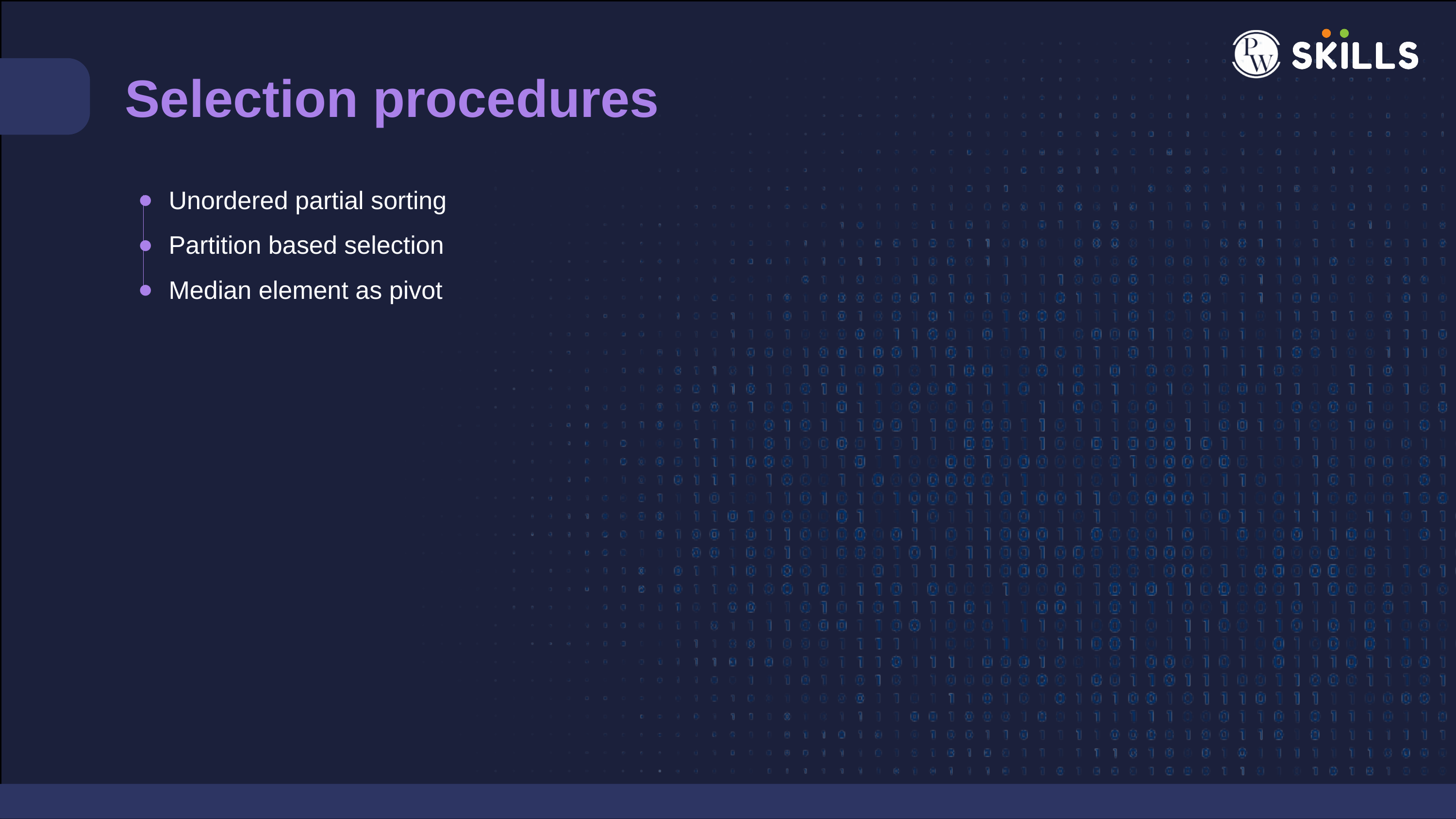

Selection procedures
Unordered partial sorting
Partition based selection
Median element as pivot